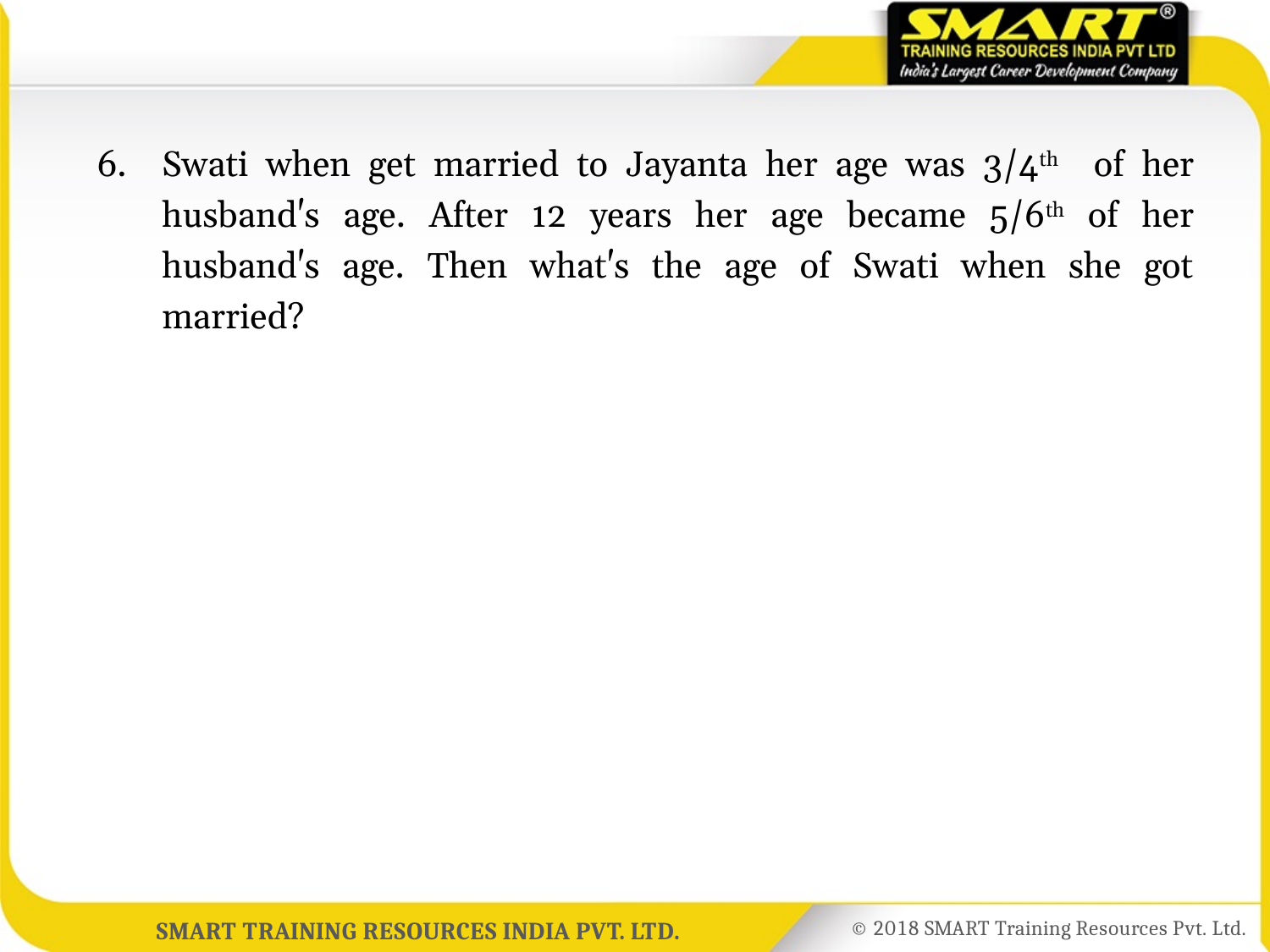

6.	Swati when get married to Jayanta her age was 3/4th  of her husband's age. After 12 years her age became 5/6th of her husband's age. Then what's the age of Swati when she got married?